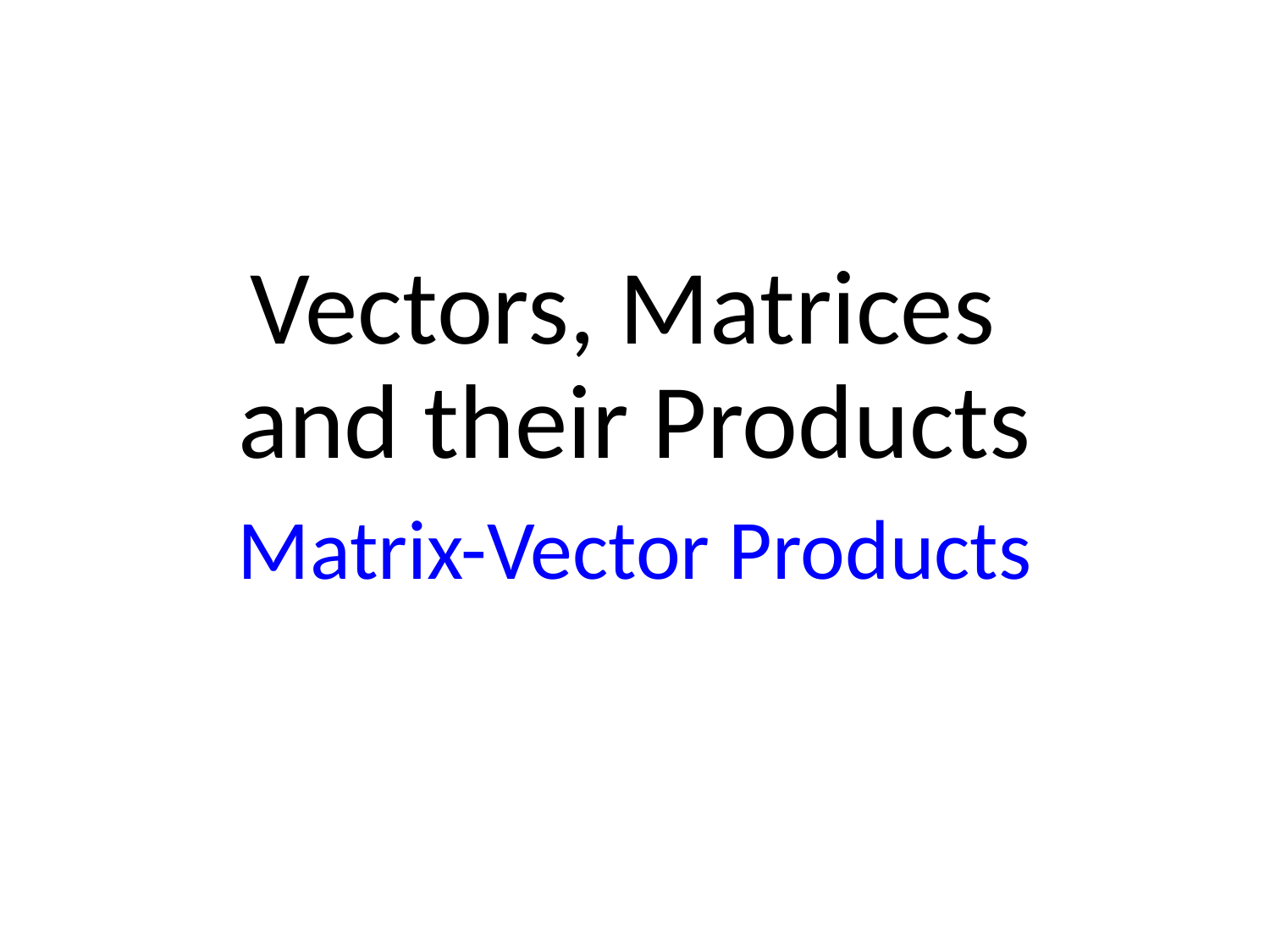

# Vectors, Matrices and their Products
Matrix-Vector Products